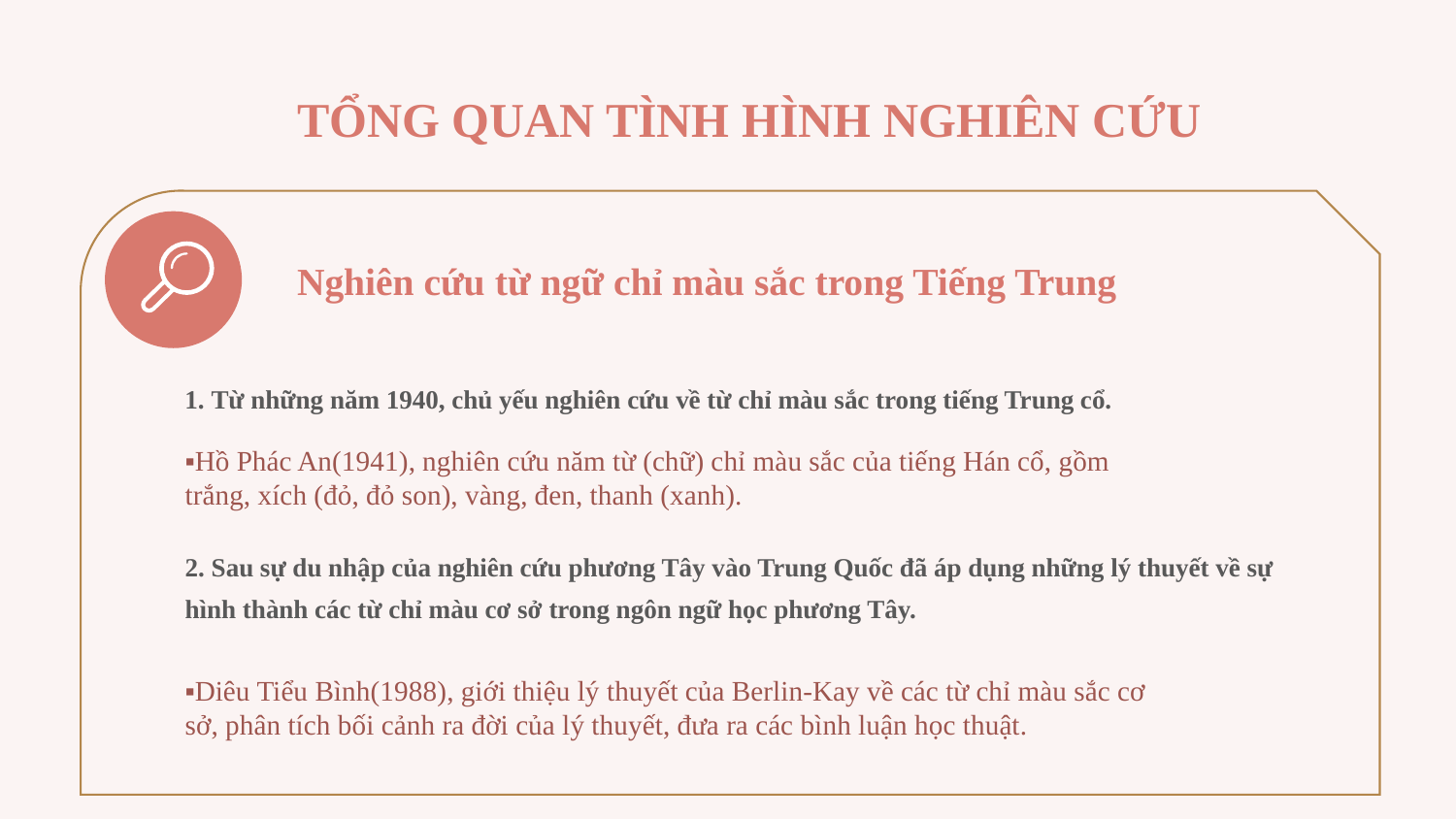

TỔNG QUAN TÌNH HÌNH NGHIÊN CỨU

Nghiên cứu từ ngữ chỉ màu sắc trong Tiếng Trung
1. Từ những năm 1940, chủ yếu nghiên cứu về từ chỉ màu sắc trong tiếng Trung cổ.
▪Hồ Phác An(1941), nghiên cứu năm từ (chữ) chỉ màu sắc của tiếng Hán cổ, gồm trắng, xích (đỏ, đỏ son), vàng, đen, thanh (xanh).

2. Sau sự du nhập của nghiên cứu phương Tây vào Trung Quốc đã áp dụng những lý thuyết về sự hình thành các từ chỉ màu cơ sở trong ngôn ngữ học phương Tây.
▪Diêu Tiểu Bình(1988), giới thiệu lý thuyết của Berlin-Kay về các từ chỉ màu sắc cơ sở, phân tích bối cảnh ra đời của lý thuyết, đưa ra các bình luận học thuật.